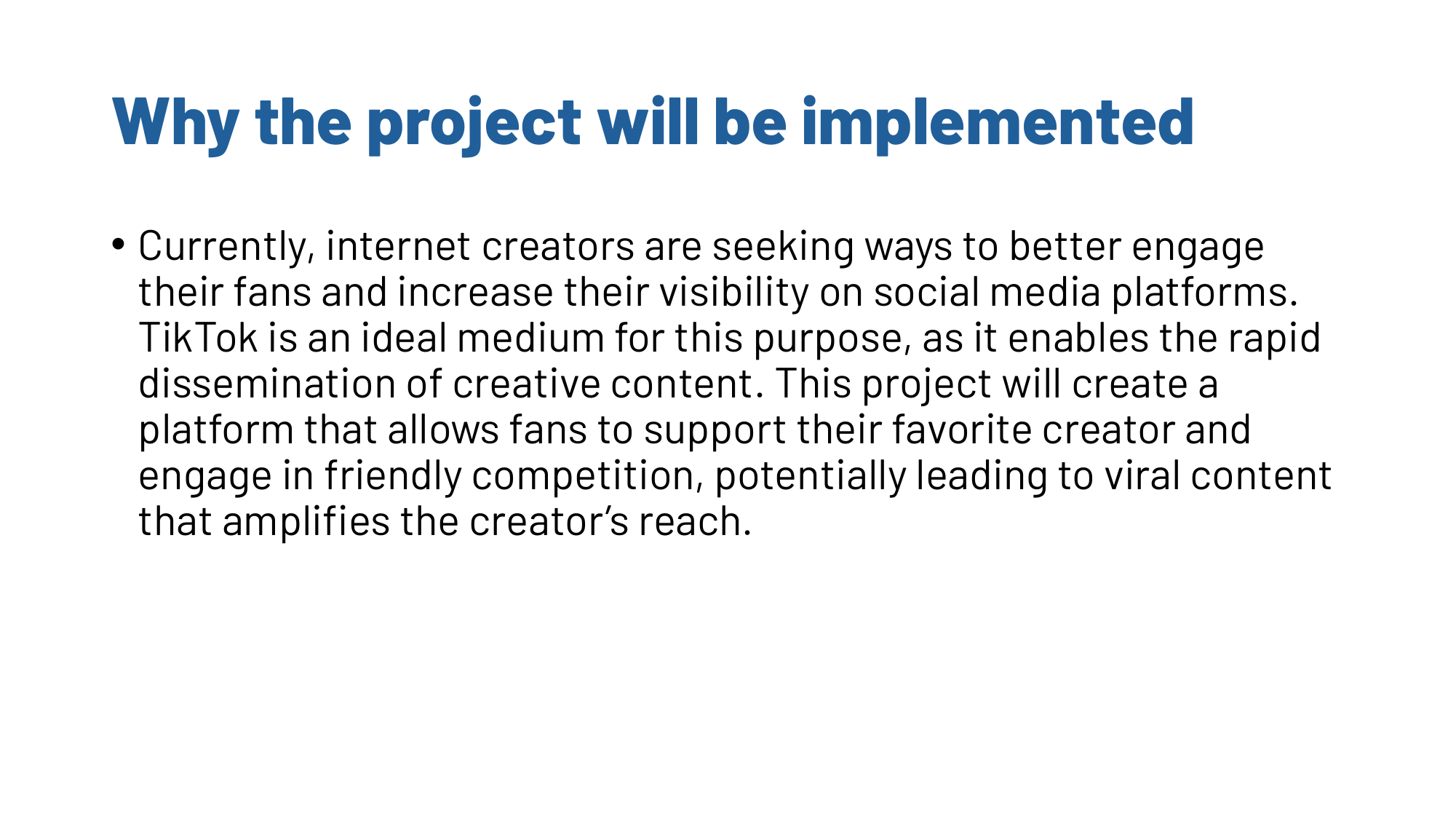

# Why the project will be implemented
Currently, internet creators are seeking ways to better engage their fans and increase their visibility on social media platforms. TikTok is an ideal medium for this purpose, as it enables the rapid dissemination of creative content. This project will create a platform that allows fans to support their favorite creator and engage in friendly competition, potentially leading to viral content that amplifies the creator’s reach.